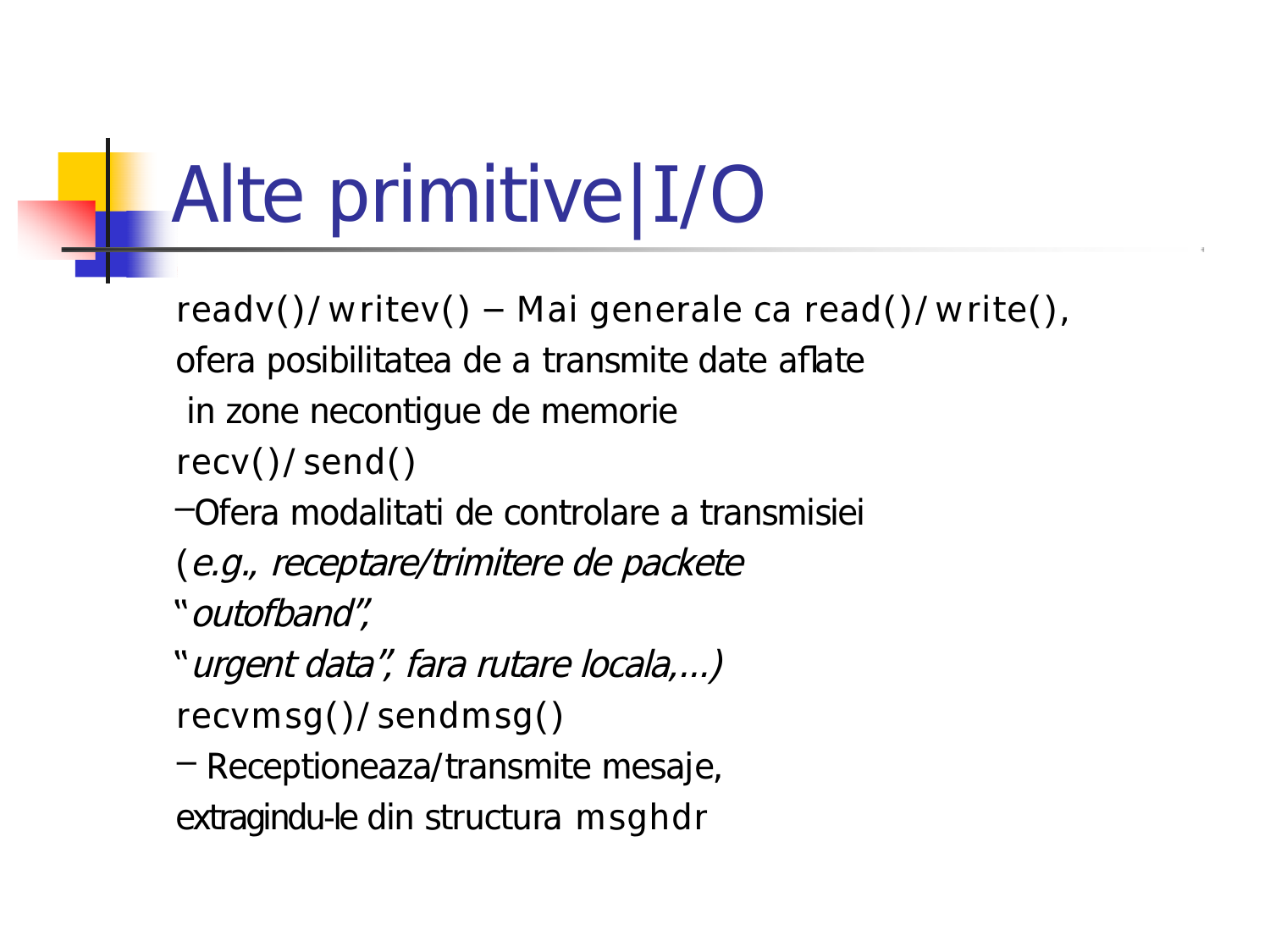

# Alte primitive|I/O

readv()/writev() – Mai generale ca read()/write(),
ofera posibilitatea de a transmite date aflate  in zone necontigue de memorie  recv()/send()
Ofera modalitati de controlare a transmisiei  (e.g., receptare/trimitere de packete  “outofband”,
“urgent data”, fara rutare locala,…)
recvmsg()/sendmsg()
Receptioneaza/transmite mesaje,
extragindu‐le din structura msghdr